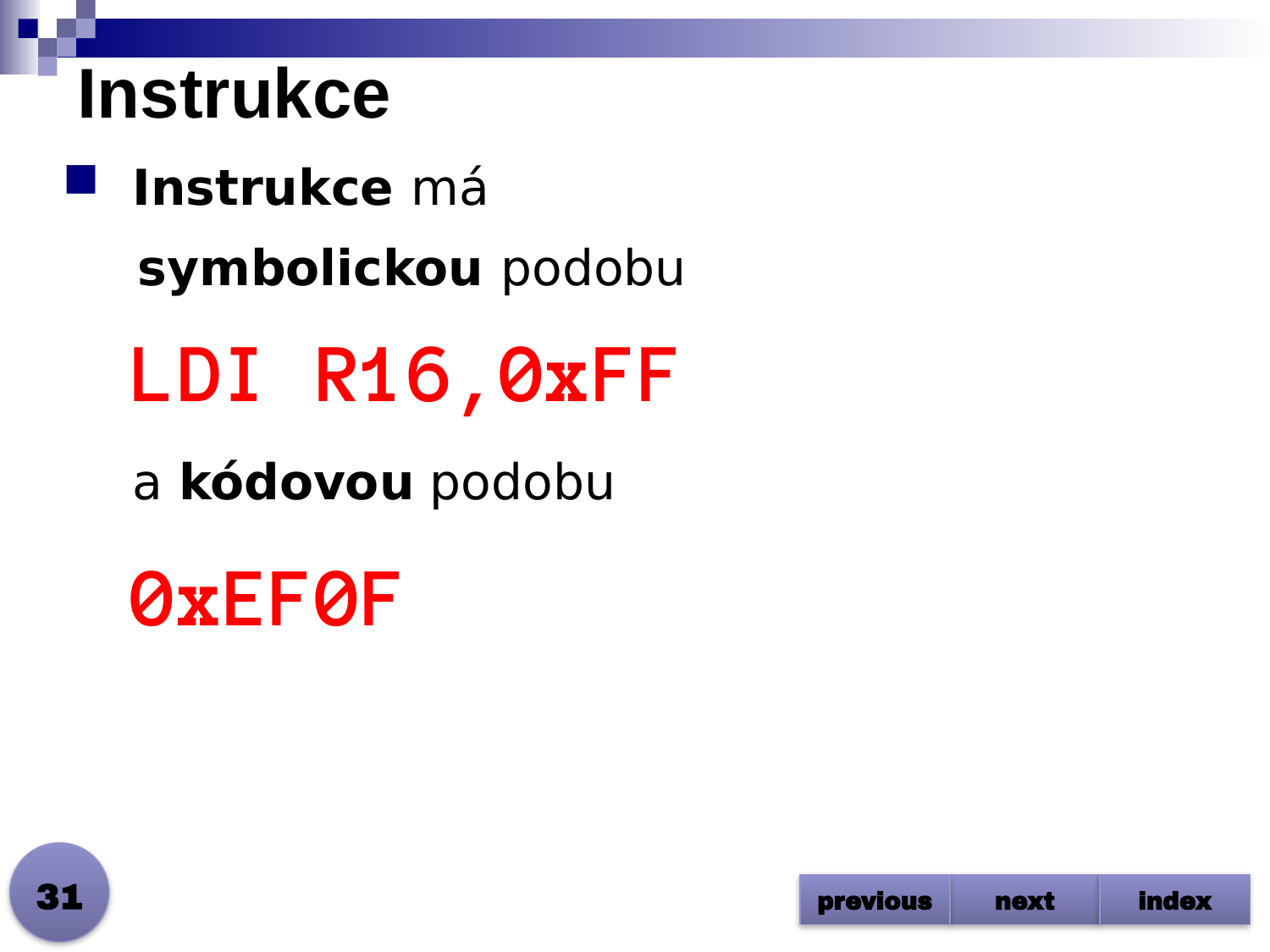

# Instrukce
Instrukce má
symbolickou podobu
	LDI R16,0xFF
	a kódovou podobu
	0xEF0F

31
previous
next
index